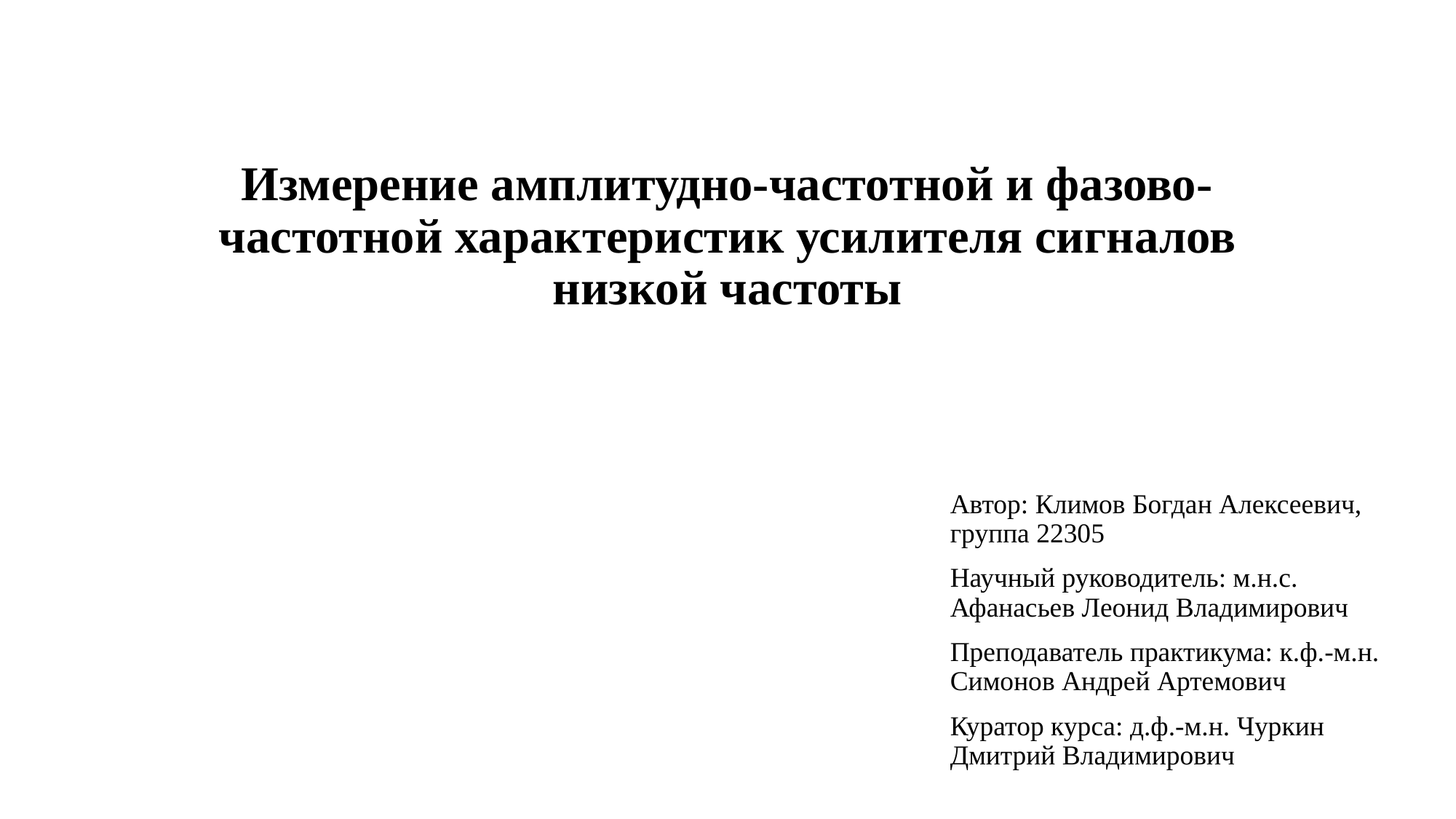

# Измерение амплитудно-частотной и фазово-частотной характеристик усилителя сигналов низкой частоты
Автор: Климов Богдан Алексеевич, группа 22305
Научный руководитель: м.н.с. Афанасьев Леонид Владимирович
Преподаватель практикума: к.ф.-м.н. Симонов Андрей Артемович
Куратор курса: д.ф.-м.н. Чуркин Дмитрий Владимирович